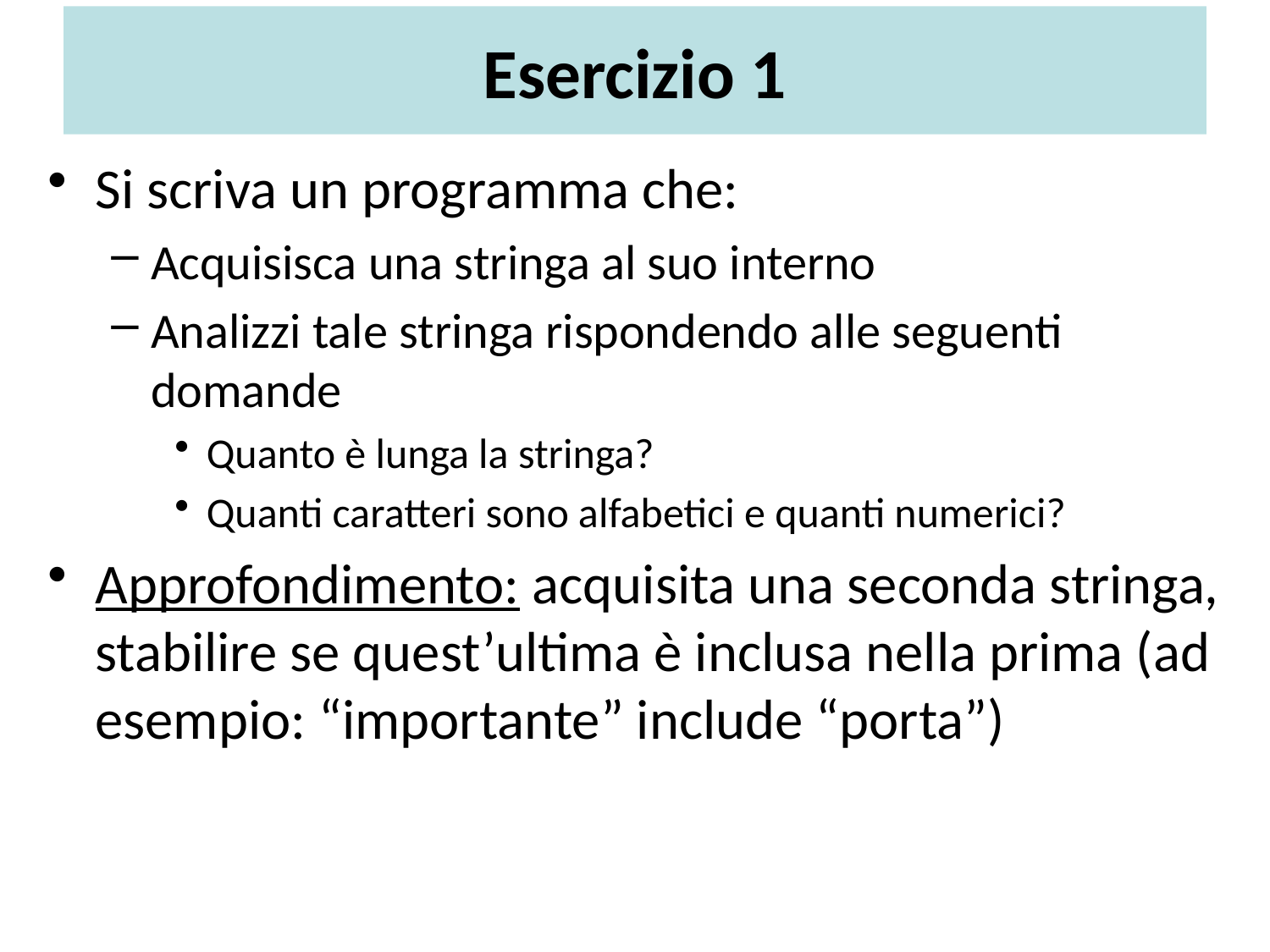

# Esercizio 1
Si scriva un programma che:
Acquisisca una stringa al suo interno
Analizzi tale stringa rispondendo alle seguenti domande
Quanto è lunga la stringa?
Quanti caratteri sono alfabetici e quanti numerici?
Approfondimento: acquisita una seconda stringa, stabilire se quest’ultima è inclusa nella prima (ad esempio: “importante” include “porta”)